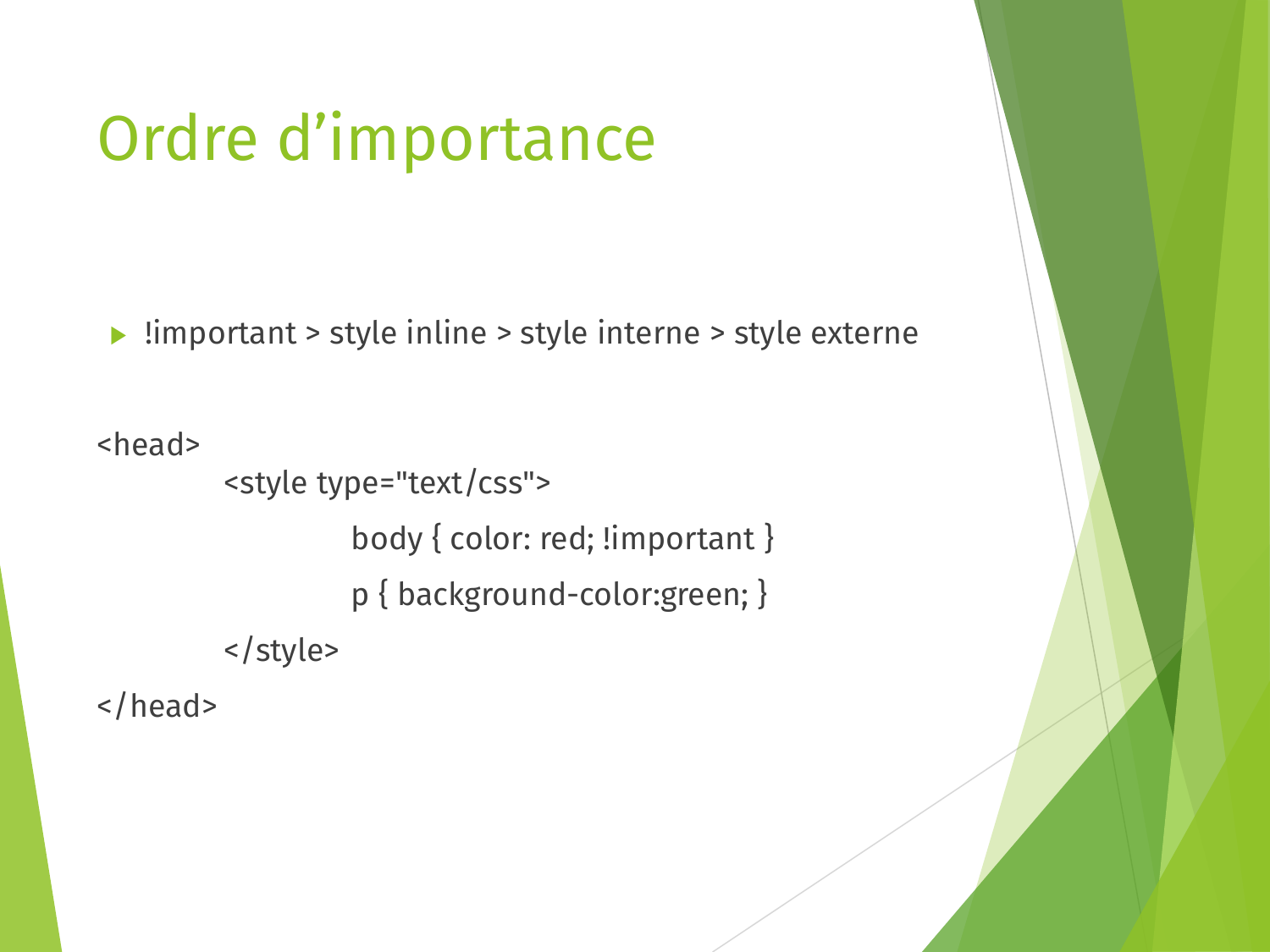

# Ordre d’importance
!important > style inline > style interne > style externe

<head>
	<style type="text/css">
		body { color: red; !important }
		p { background-color:green; }
	</style>
</head>